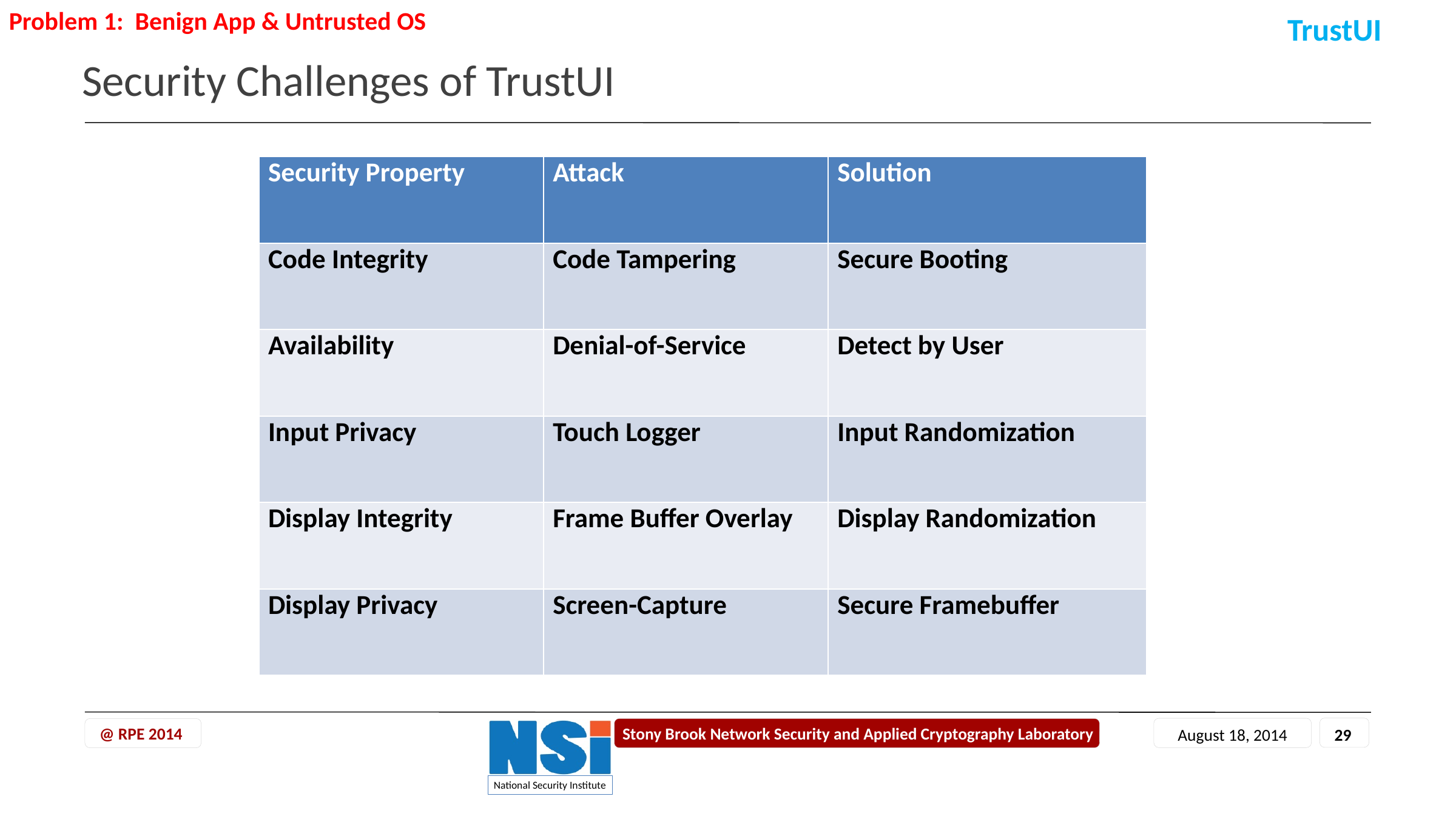

Problem 1:  Benign App & Untrusted OS
TrustUI
# Security Challenges of TrustUI
| Security Property | Attack | Solution |
| --- | --- | --- |
| Code Integrity | Code Tampering | Secure Booting |
| Availability | Denial-of-Service | Detect by User |
| Input Privacy | Touch Logger | Input Randomization |
| Display Integrity | Frame Buffer Overlay | Display Randomization |
| Display Privacy | Screen-Capture | Secure Framebuffer |